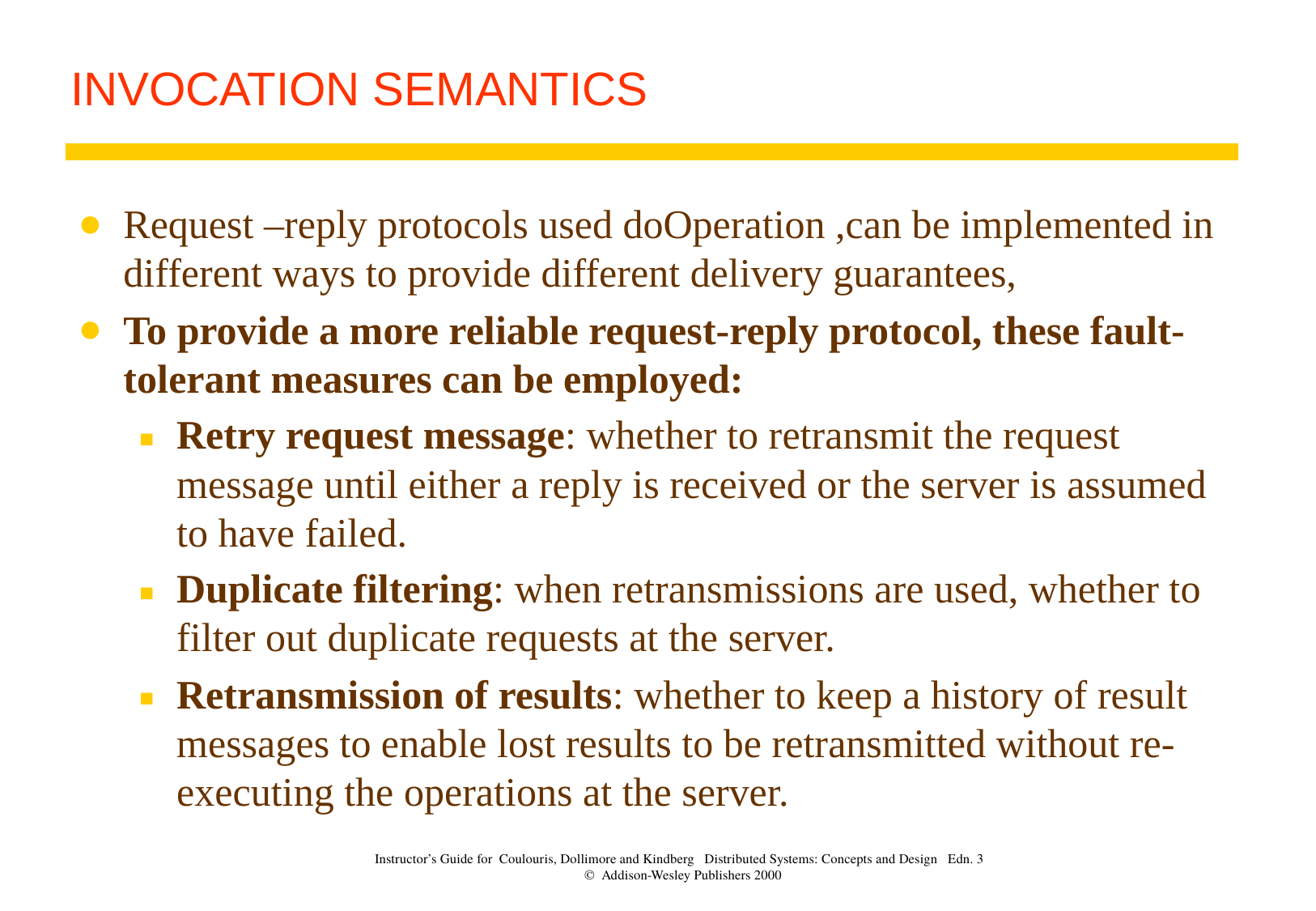

# INVOCATION SEMANTICS
Request –reply protocols used doOperation ,can be implemented in different ways to provide different delivery guarantees,
To provide a more reliable request-reply protocol, these fault-tolerant measures can be employed:
Retry request message: whether to retransmit the request message until either a reply is received or the server is assumed to have failed.
Duplicate filtering: when retransmissions are used, whether to filter out duplicate requests at the server.
Retransmission of results: whether to keep a history of result messages to enable lost results to be retransmitted without re-executing the operations at the server.
Instructor’s Guide for  Coulouris, Dollimore and Kindberg   Distributed Systems: Concepts and Design   Edn. 3
©  Addison-Wesley Publishers 2000